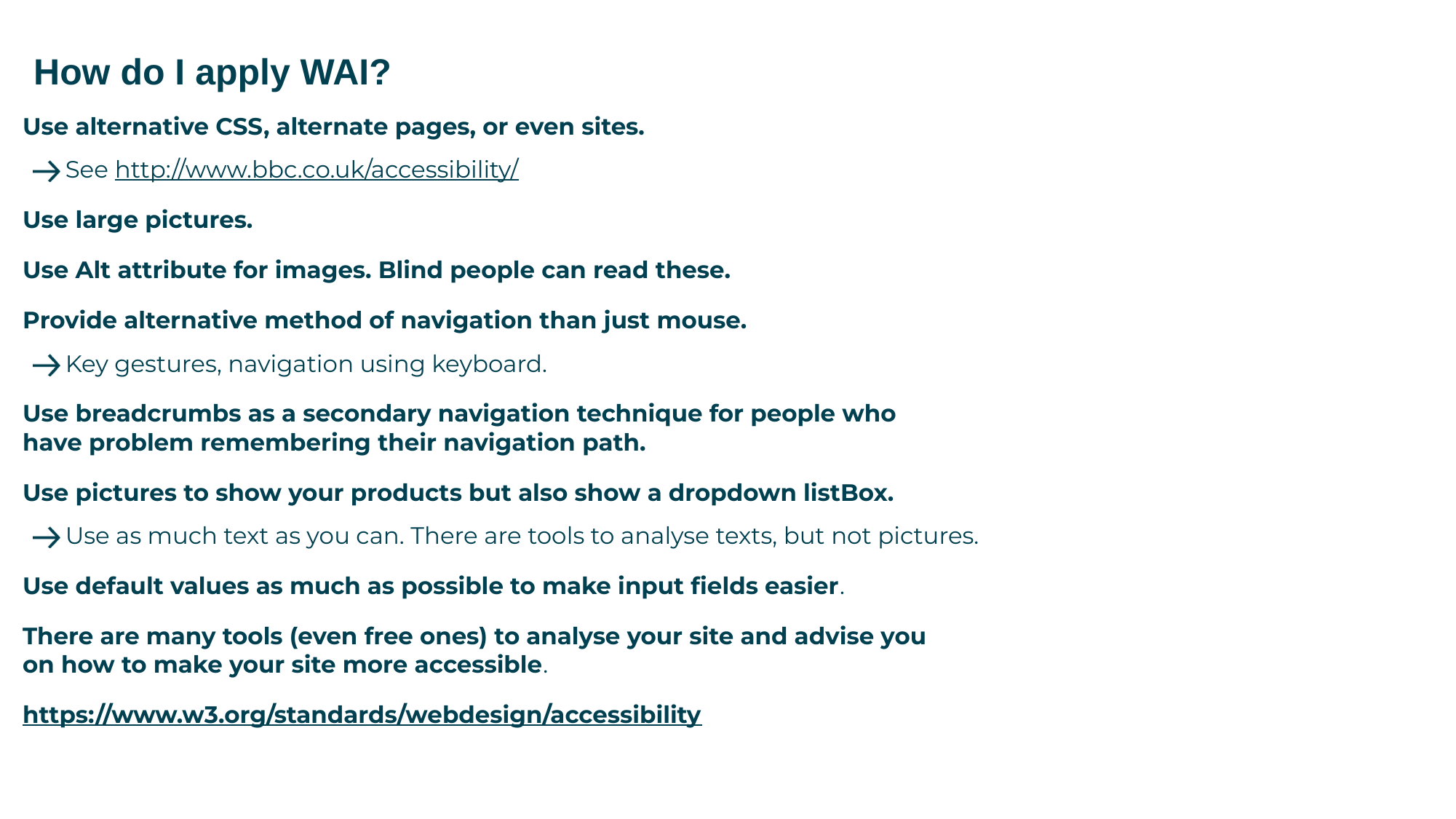

# How do I apply WAI?
Use alternative CSS, alternate pages, or even sites.
See http://www.bbc.co.uk/accessibility/
Use large pictures.
Use Alt attribute for images. Blind people can read these.
Provide alternative method of navigation than just mouse.
Key gestures, navigation using keyboard.
Use breadcrumbs as a secondary navigation technique for people who
have problem remembering their navigation path.
Use pictures to show your products but also show a dropdown listBox.
Use as much text as you can. There are tools to analyse texts, but not pictures.
Use default values as much as possible to make input fields easier.
There are many tools (even free ones) to analyse your site and advise you
on how to make your site more accessible.
https://www.w3.org/standards/webdesign/accessibility